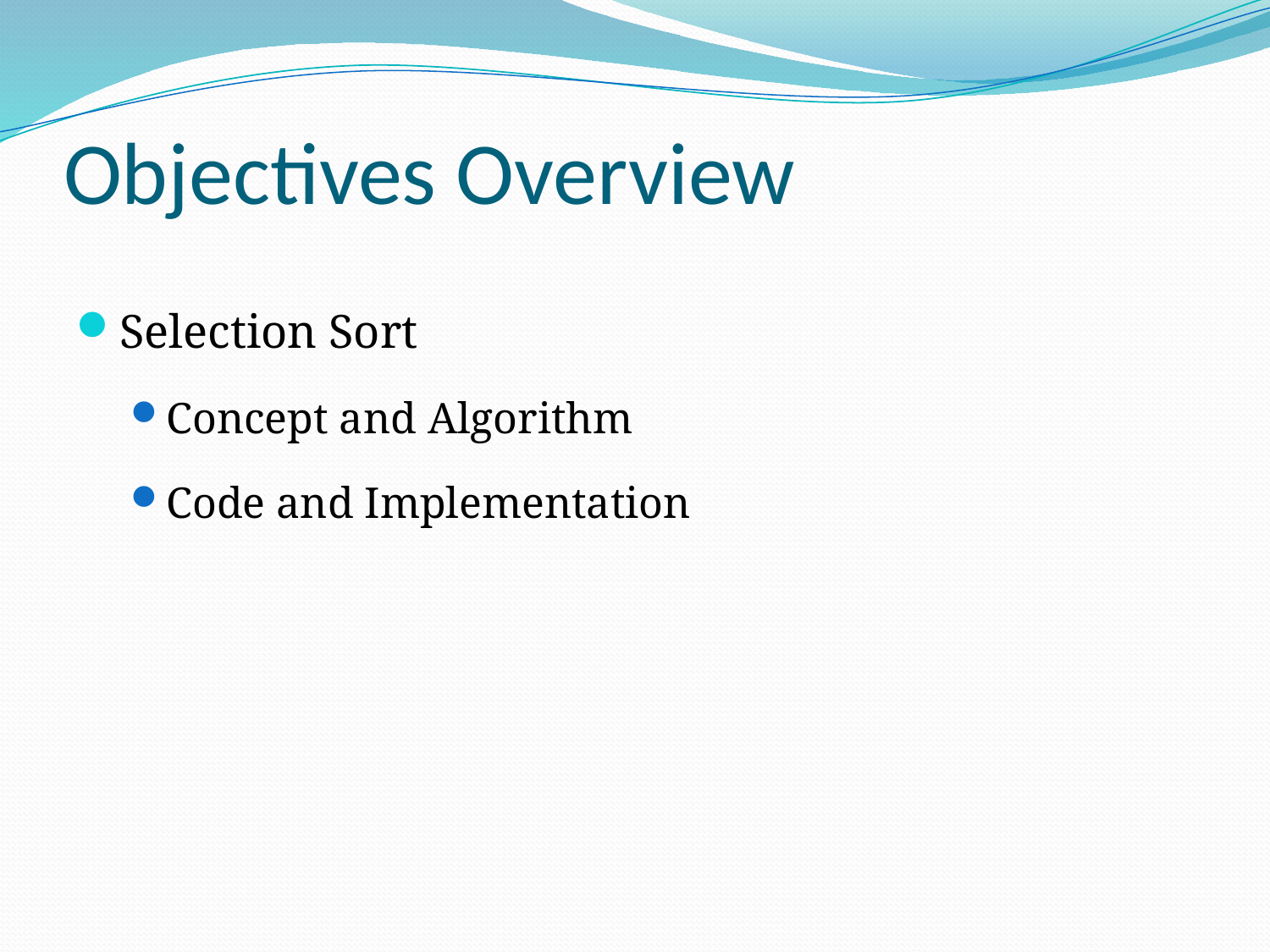

# Objectives Overview
Selection Sort
Concept and Algorithm
Code and Implementation